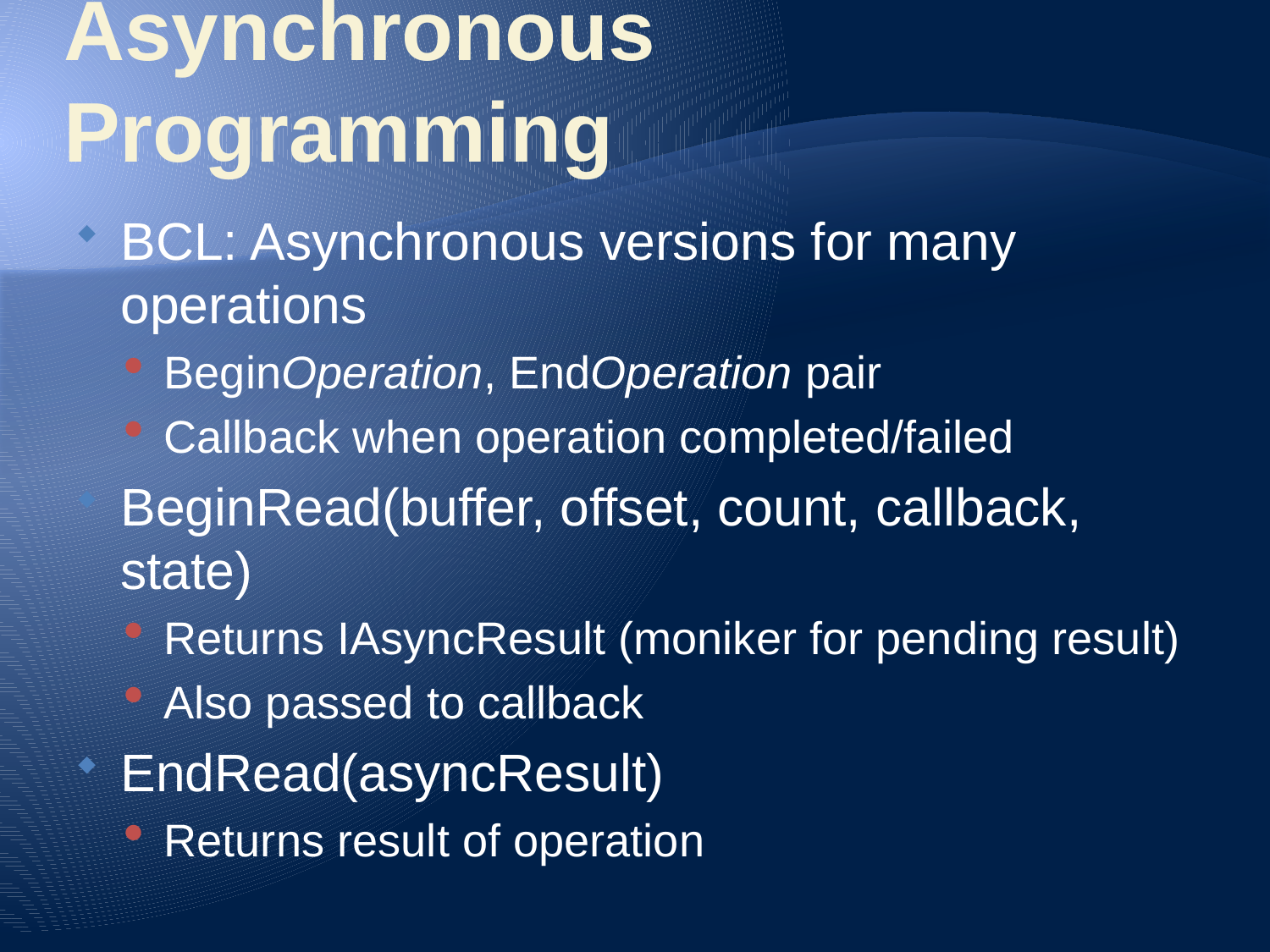

# Asynchronous Programming
BCL: Asynchronous versions for many operations
BeginOperation, EndOperation pair
Callback when operation completed/failed
BeginRead(buffer, offset, count, callback, state)
Returns IAsyncResult (moniker for pending result)
Also passed to callback
EndRead(asyncResult)
Returns result of operation